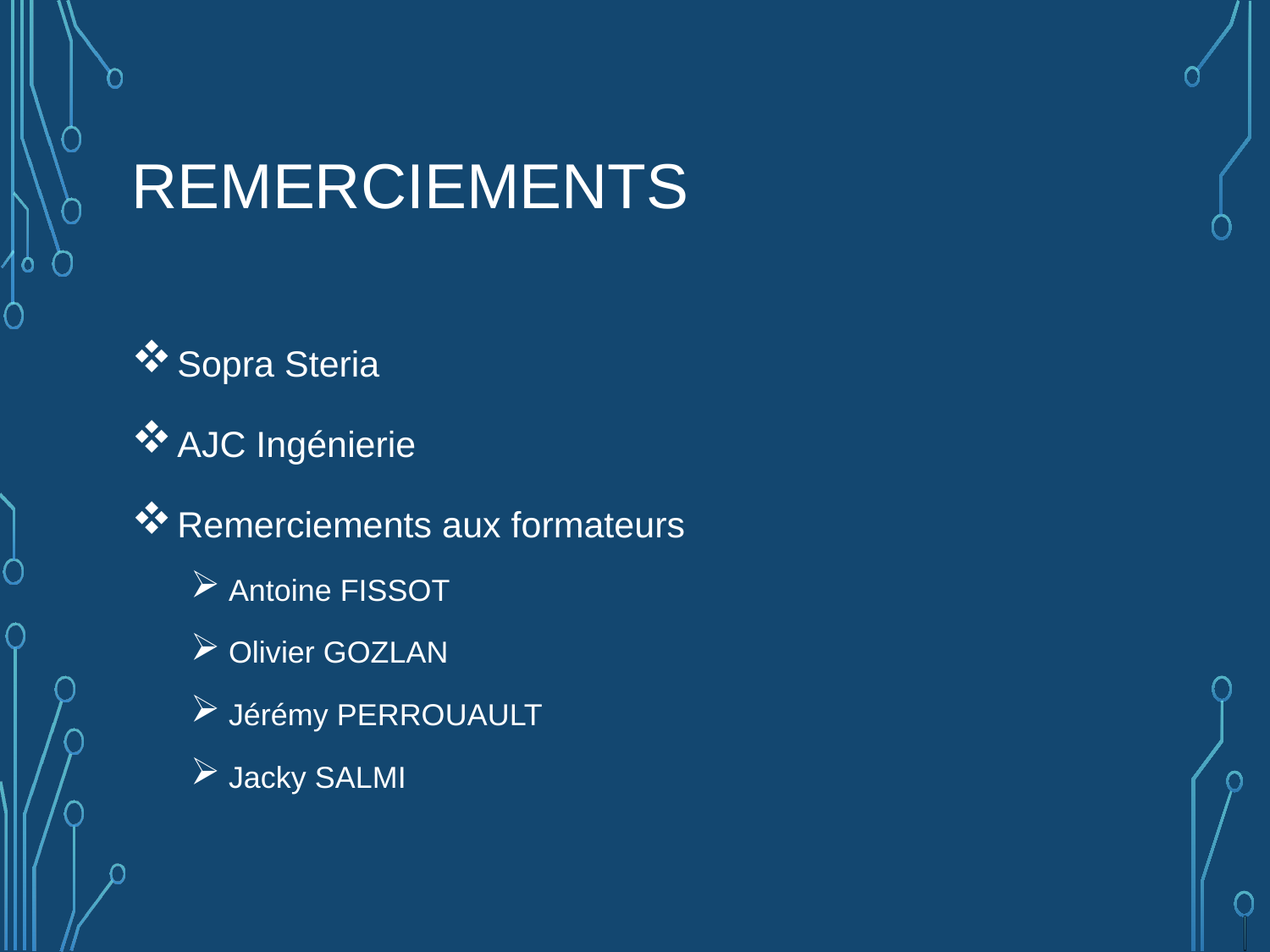

# Remerciements
 Sopra Steria
 AJC Ingénierie
 Remerciements aux formateurs
 Antoine FISSOT
 Olivier GOZLAN
 Jérémy PERROUAULT
 Jacky SALMI